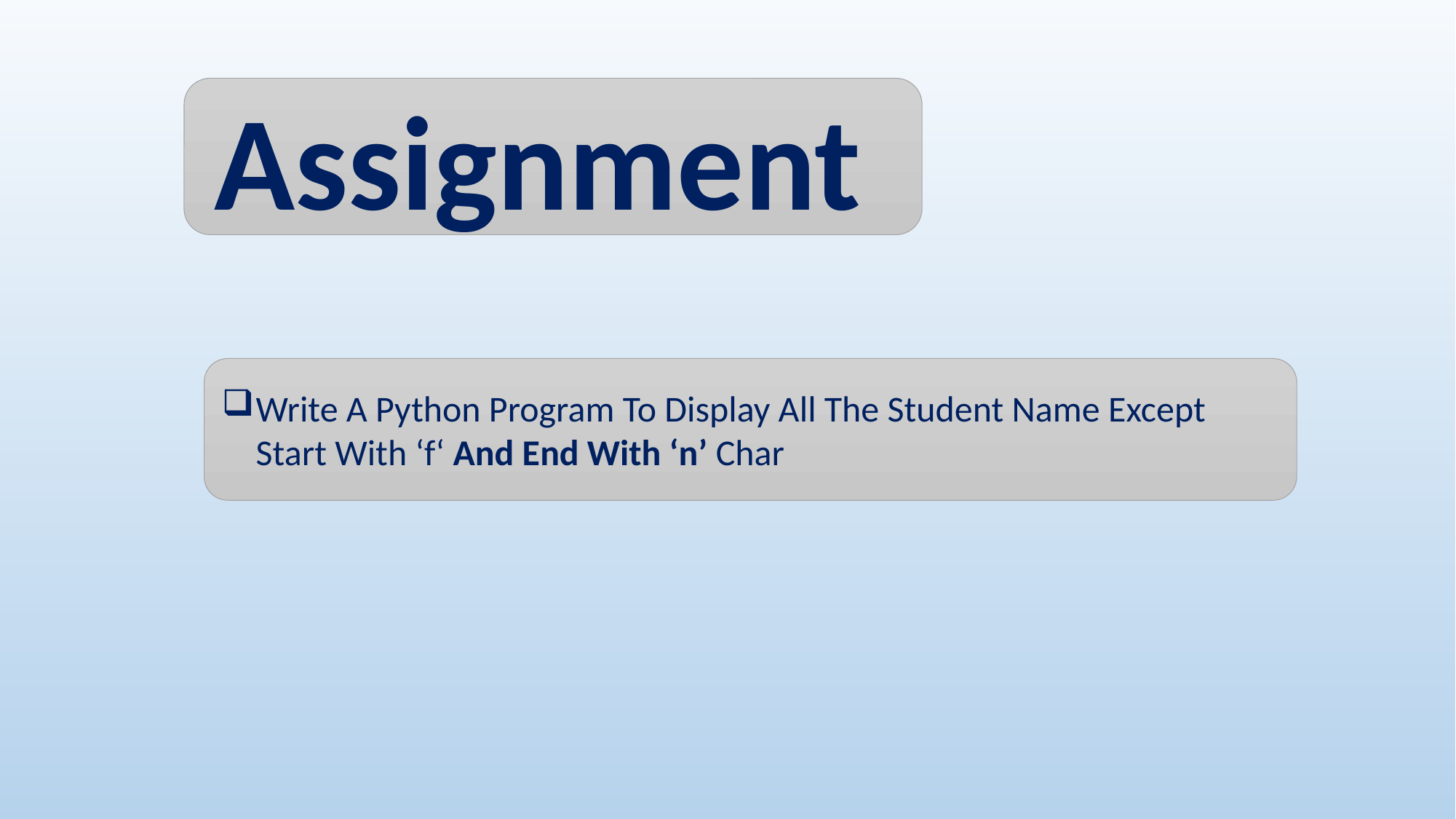

Assignment
Write A Python Program To Display All The Student Name Except Start With ‘f‘ And End With ‘n’ Char